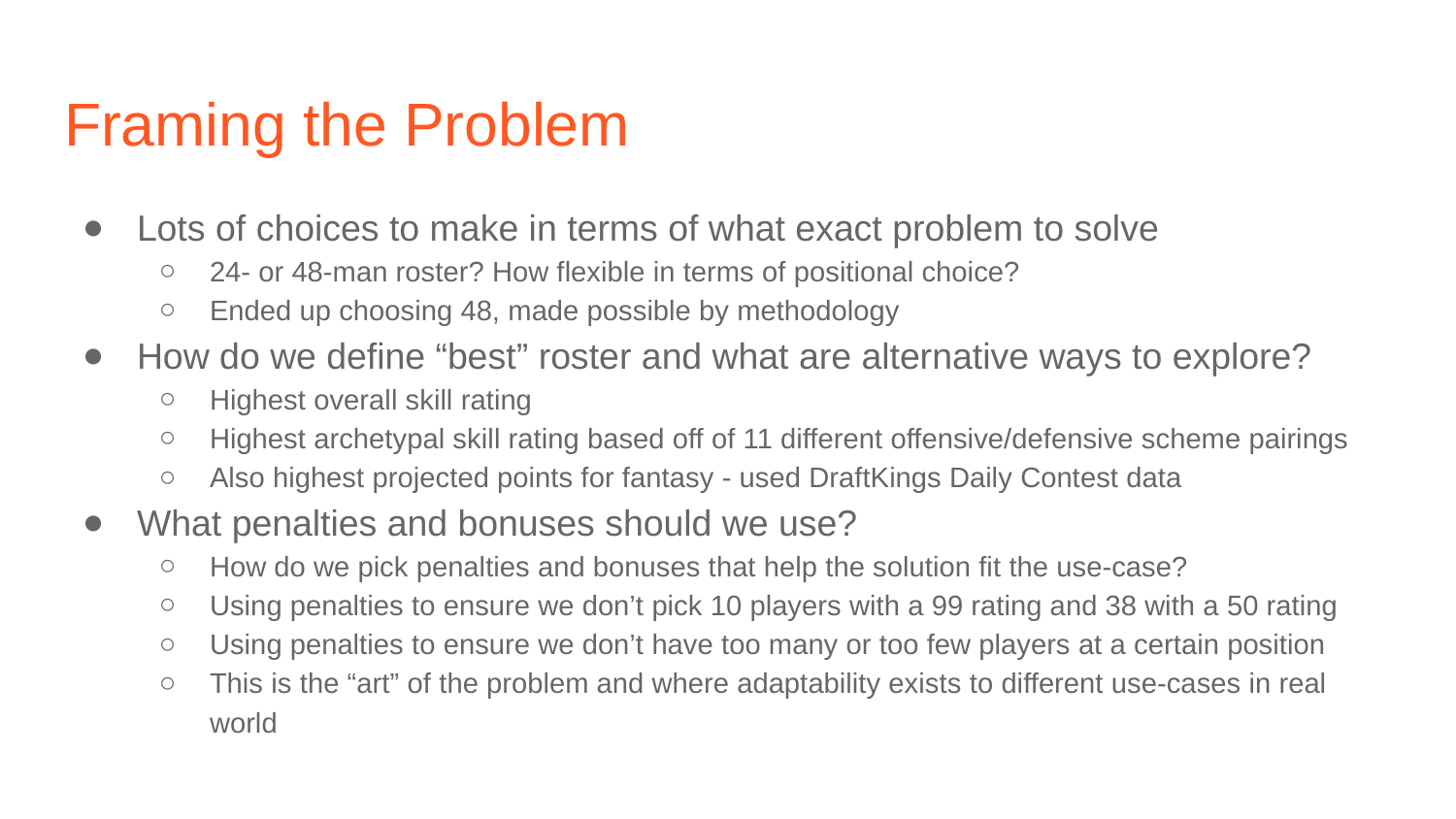

# Framing the Problem
Lots of choices to make in terms of what exact problem to solve
24- or 48-man roster? How flexible in terms of positional choice?
Ended up choosing 48, made possible by methodology
How do we define “best” roster and what are alternative ways to explore?
Highest overall skill rating
Highest archetypal skill rating based off of 11 different offensive/defensive scheme pairings
Also highest projected points for fantasy - used DraftKings Daily Contest data
What penalties and bonuses should we use?
How do we pick penalties and bonuses that help the solution fit the use-case?
Using penalties to ensure we don’t pick 10 players with a 99 rating and 38 with a 50 rating
Using penalties to ensure we don’t have too many or too few players at a certain position
This is the “art” of the problem and where adaptability exists to different use-cases in real world